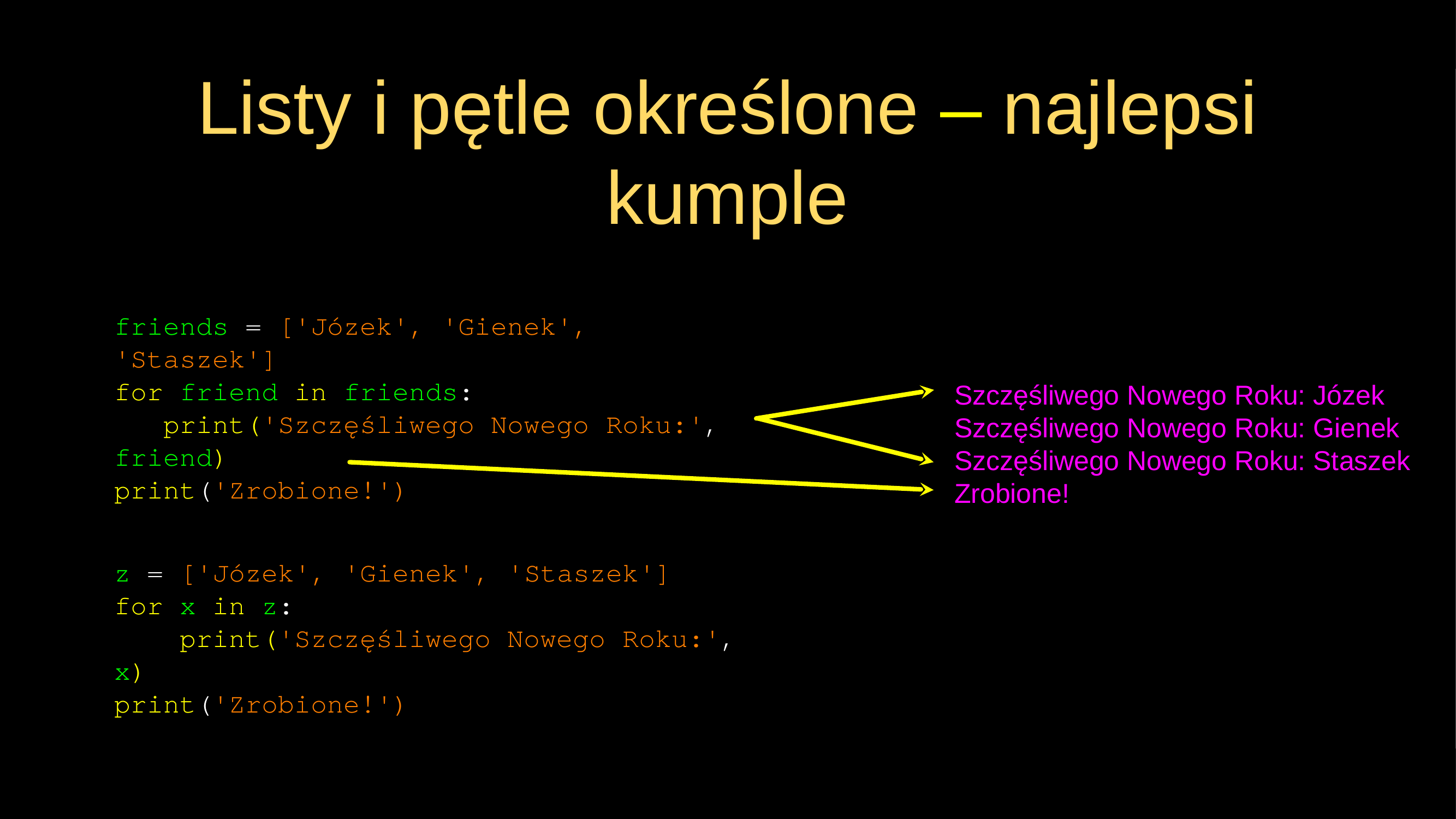

# Listy i pętle określone – najlepsi kumple
friends = ['Józek', 'Gienek', 'Staszek']
for friend in friends:
   print('Szczęśliwego Nowego Roku:', friend)
print('Zrobione!')
Szczęśliwego Nowego Roku: Józek
Szczęśliwego Nowego Roku: Gienek
Szczęśliwego Nowego Roku: Staszek
Zrobione!
z = ['Józek', 'Gienek', 'Staszek']
for x in z:
    print('Szczęśliwego Nowego Roku:',  x)
print('Zrobione!')